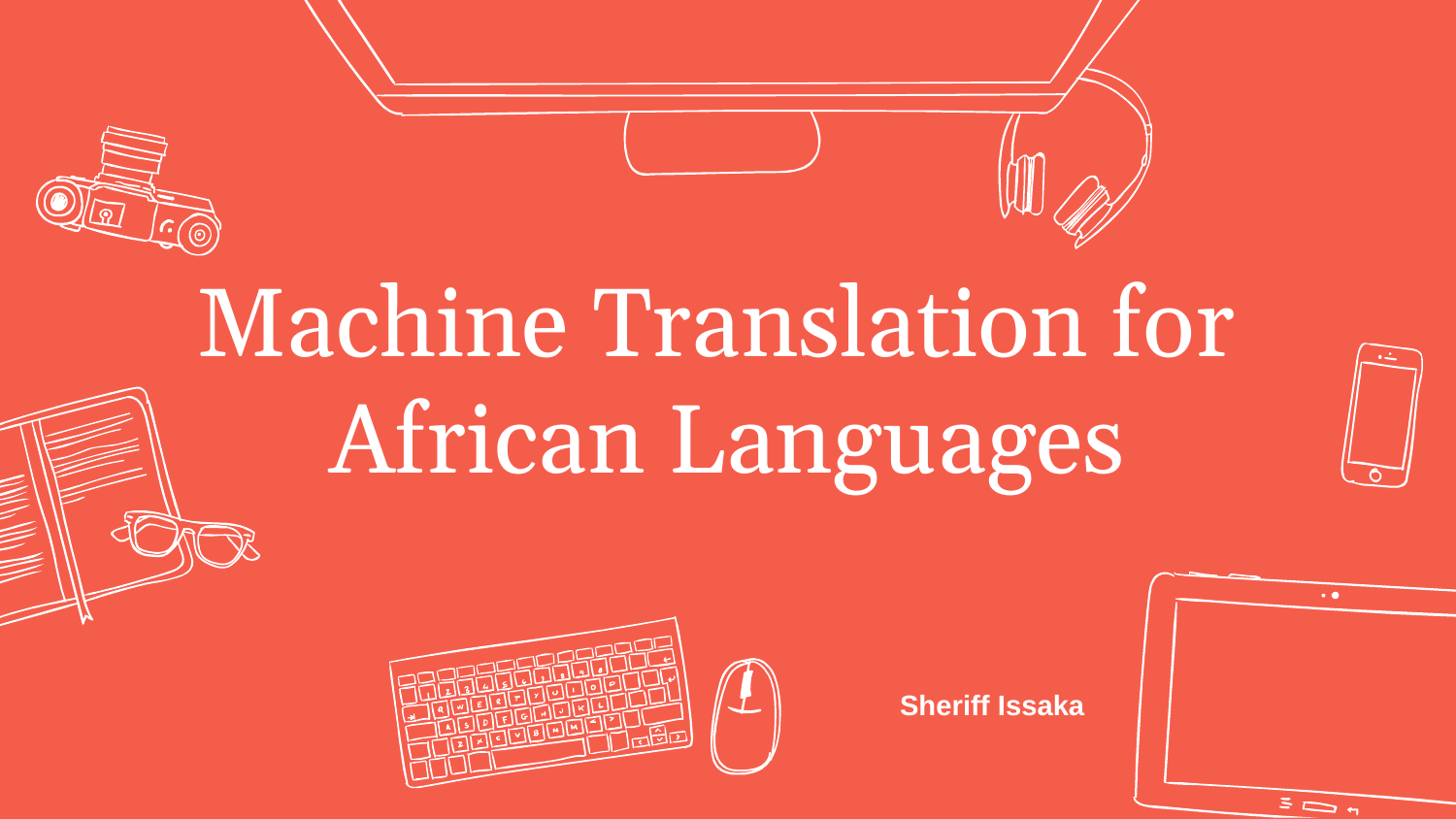

Machine Translation for
African Languages
Sheriff Issaka